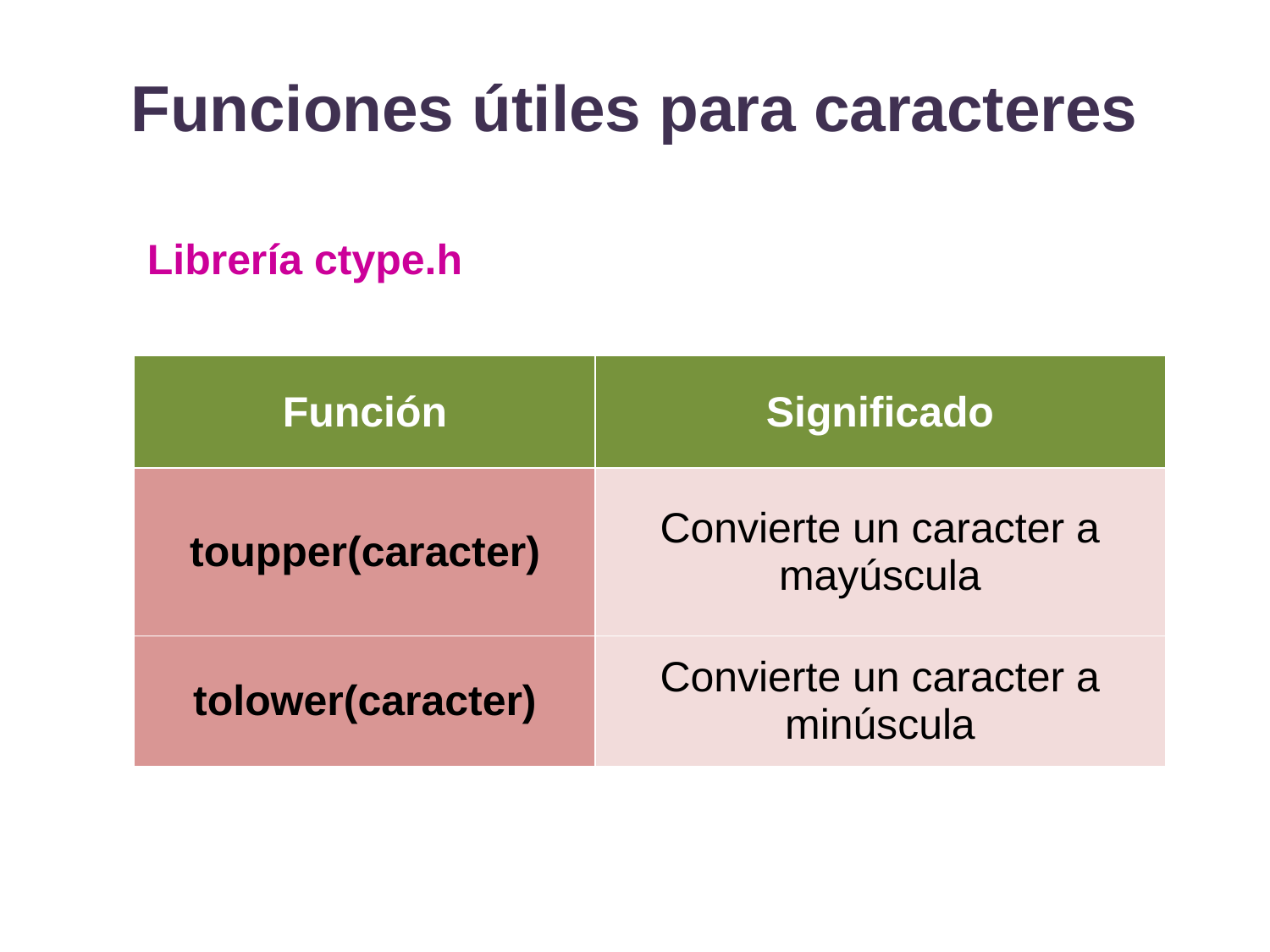

# Funciones útiles para caracteres
Librería ctype.h
| Función | Significado |
| --- | --- |
| toupper(caracter) | Convierte un caracter a mayúscula |
| tolower(caracter) | Convierte un caracter a minúscula |